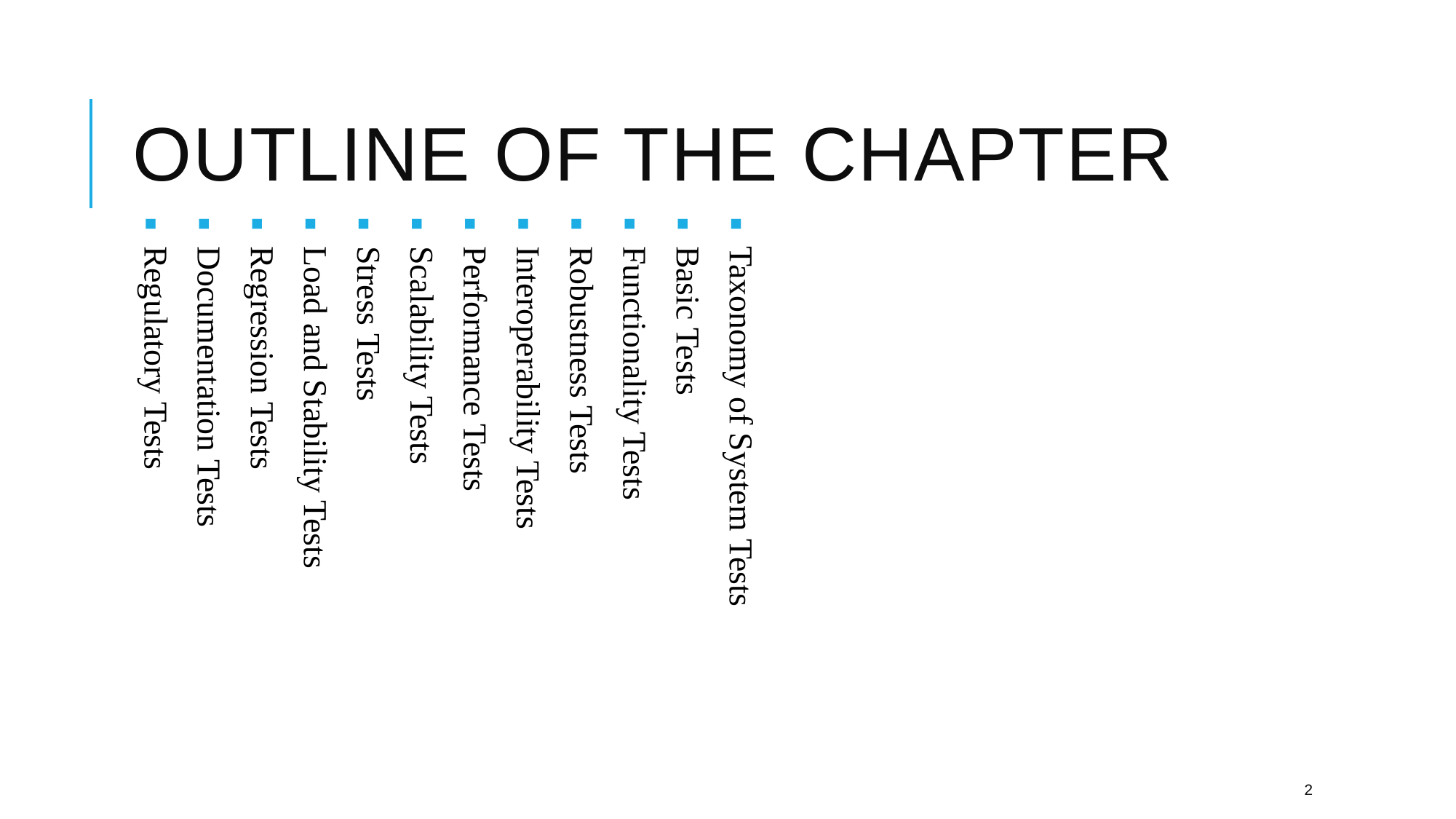

Outline of the Chapter
Taxonomy of System Tests
Basic Tests
Functionality Tests
Robustness Tests
Interoperability Tests
Performance Tests
Scalability Tests
Stress Tests
Load and Stability Tests
Regression Tests
Documentation Tests
Regulatory Tests
2